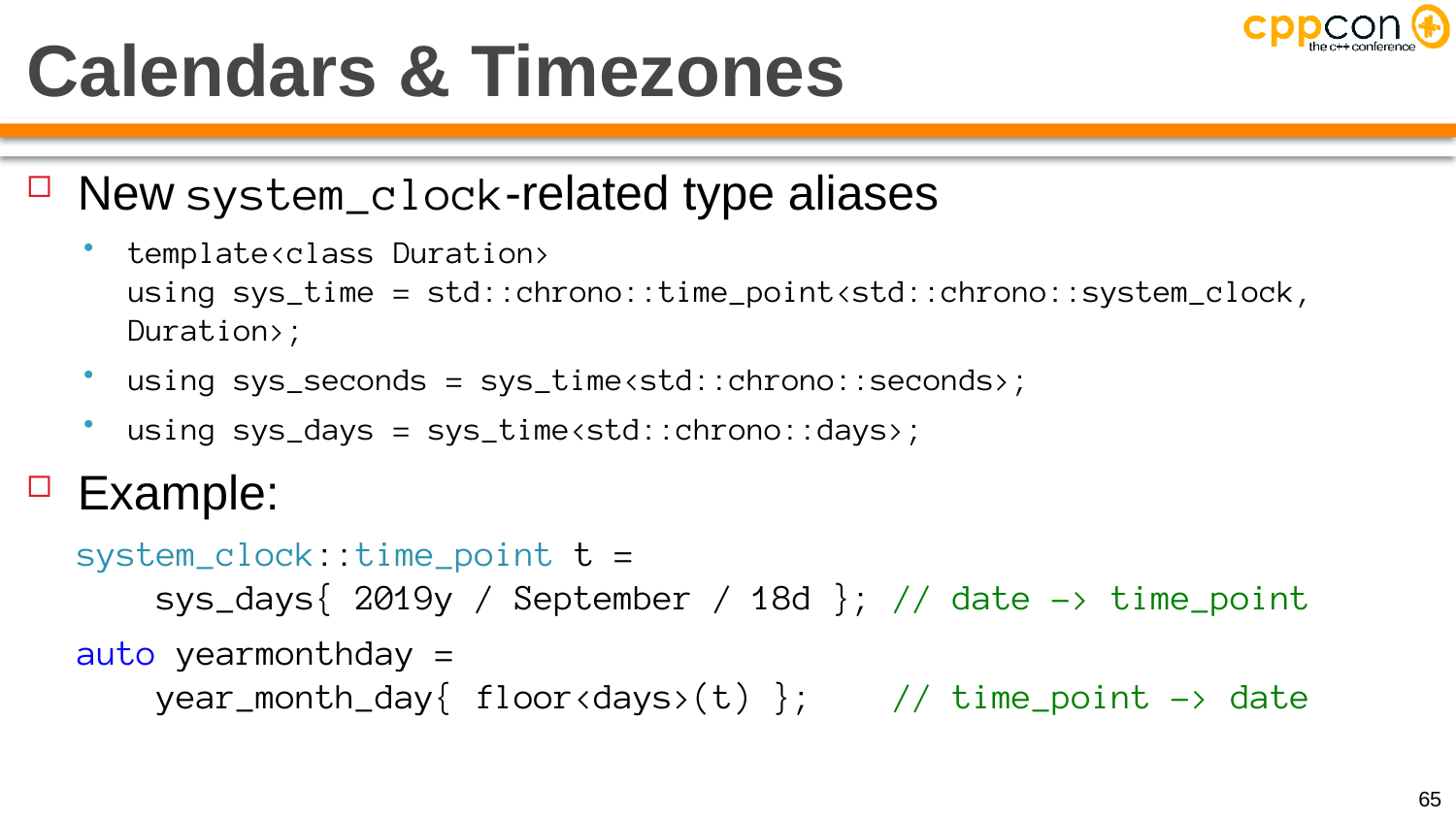

# Calendars & Timezones
New system_clock-related type aliases
template<class Duration>
using sys_time = std::chrono::time_point<std::chrono::system_clock, Duration>;
using sys_seconds = sys_time<std::chrono::seconds>;
using sys_days = sys_time<std::chrono::days>;
Example:
system_clock::time_point t =
    sys_days{ 2019y / September / 18d }; // date -> time_point
auto yearmonthday =
    year_month_day{ floor<days>(t) };    // time_point -> date